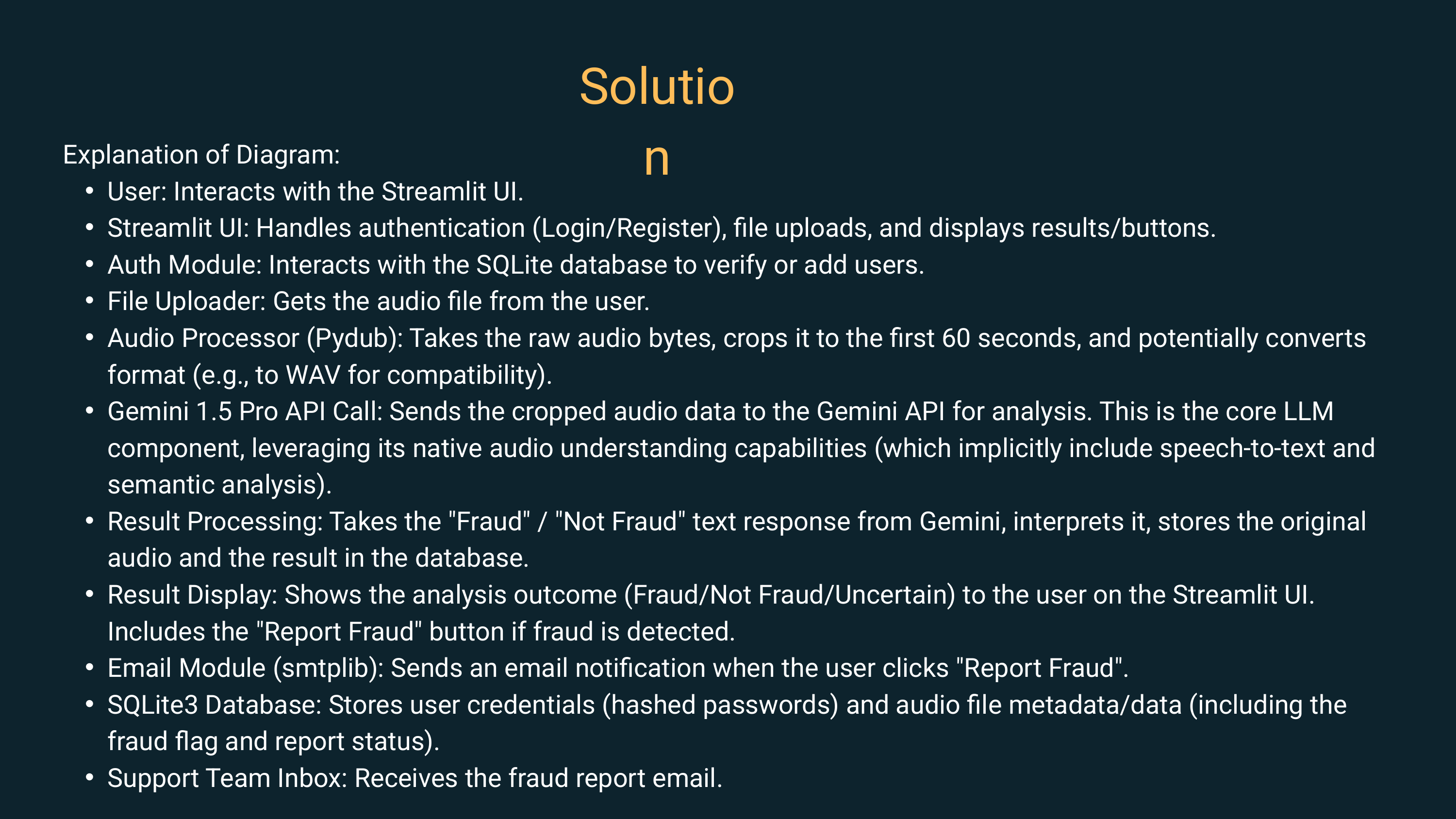

Solution
Explanation of Diagram:
User: Interacts with the Streamlit UI.
Streamlit UI: Handles authentication (Login/Register), file uploads, and displays results/buttons.
Auth Module: Interacts with the SQLite database to verify or add users.
File Uploader: Gets the audio file from the user.
Audio Processor (Pydub): Takes the raw audio bytes, crops it to the first 60 seconds, and potentially converts format (e.g., to WAV for compatibility).
Gemini 1.5 Pro API Call: Sends the cropped audio data to the Gemini API for analysis. This is the core LLM component, leveraging its native audio understanding capabilities (which implicitly include speech-to-text and semantic analysis).
Result Processing: Takes the "Fraud" / "Not Fraud" text response from Gemini, interprets it, stores the original audio and the result in the database.
Result Display: Shows the analysis outcome (Fraud/Not Fraud/Uncertain) to the user on the Streamlit UI. Includes the "Report Fraud" button if fraud is detected.
Email Module (smtplib): Sends an email notification when the user clicks "Report Fraud".
SQLite3 Database: Stores user credentials (hashed passwords) and audio file metadata/data (including the fraud flag and report status).
Support Team Inbox: Receives the fraud report email.